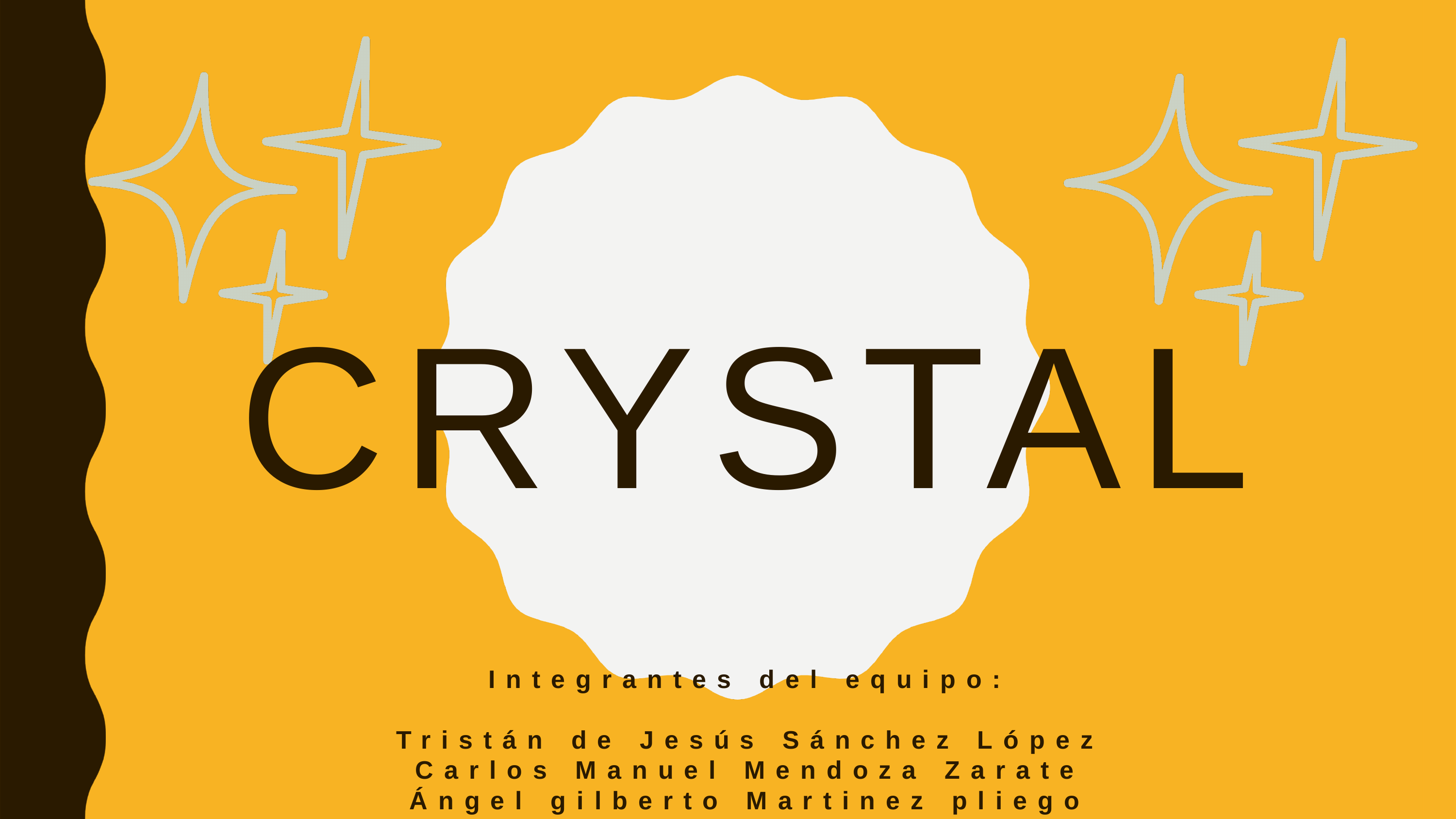

CRYSTAL
Integrantes del equipo:

Tristán de Jesús Sánchez López
Carlos Manuel Mendoza Zarate
Ángel gilberto Martinez pliego